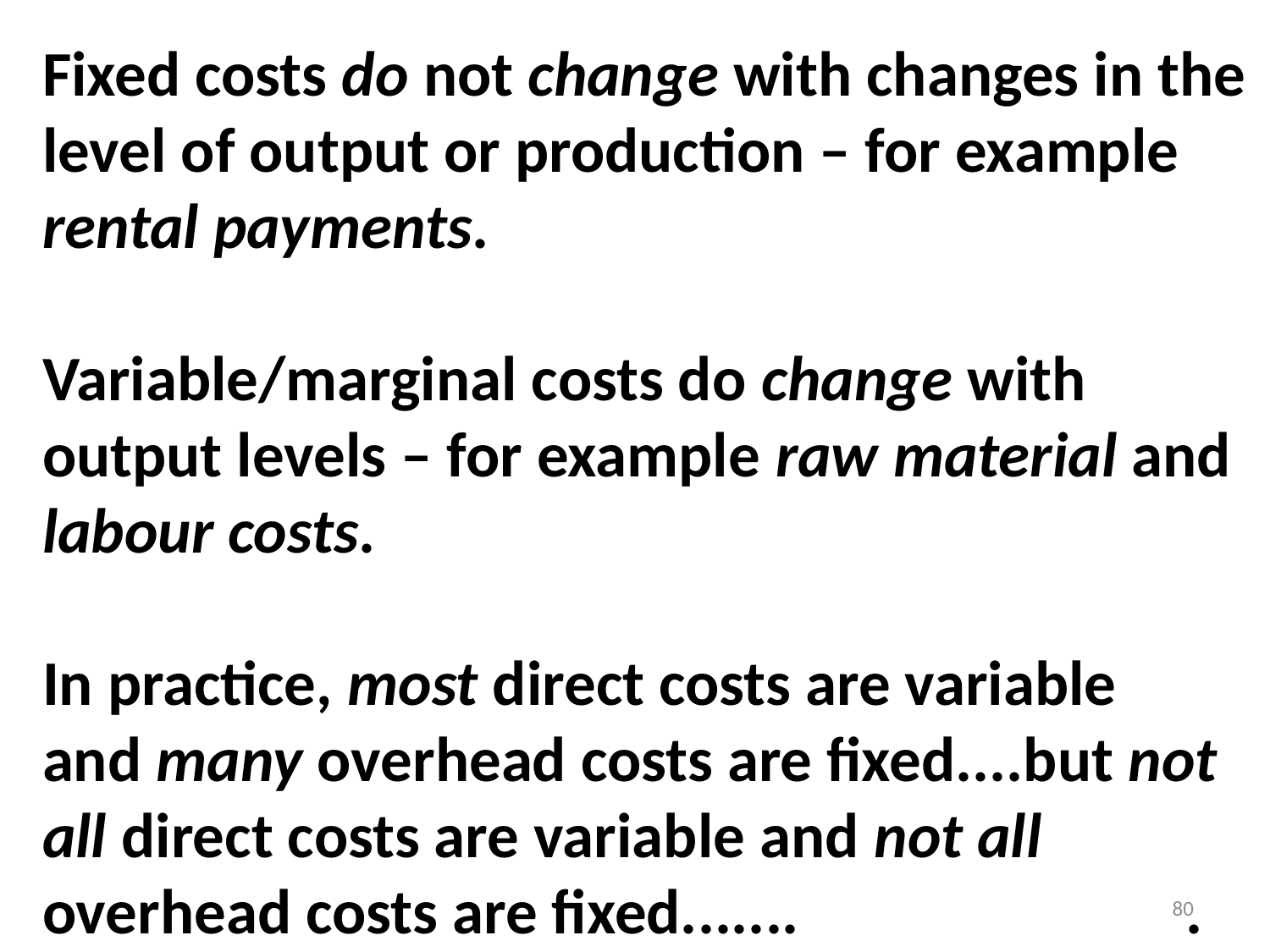

Fixed costs do not change with changes in the level of output or production – for example rental payments.

Variable/marginal costs do change with output levels – for example raw material and labour costs.

In practice, most direct costs are variable
and many overhead costs are fixed....but not
all direct costs are variable and not all
overhead costs are fixed.......				.
80